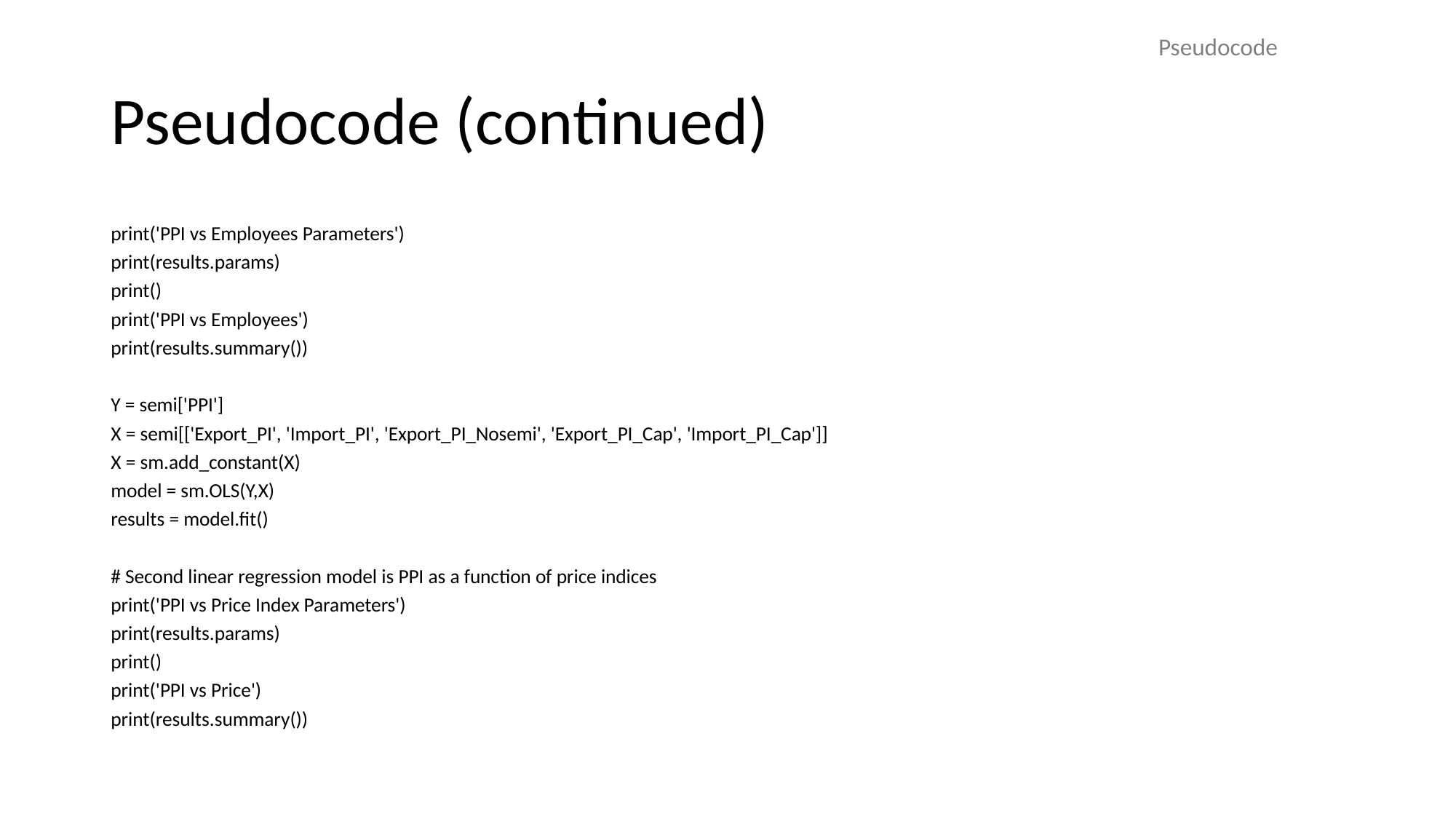

Pseudocode
# Pseudocode (continued)
print('PPI vs Employees Parameters')
print(results.params)
print()
print('PPI vs Employees')
print(results.summary())

Y = semi['PPI']
X = semi[['Export_PI', 'Import_PI', 'Export_PI_Nosemi', 'Export_PI_Cap', 'Import_PI_Cap']]
X = sm.add_constant(X)
model = sm.OLS(Y,X)
results = model.fit()

# Second linear regression model is PPI as a function of price indices
print('PPI vs Price Index Parameters')
print(results.params)
print()
print('PPI vs Price')
print(results.summary())